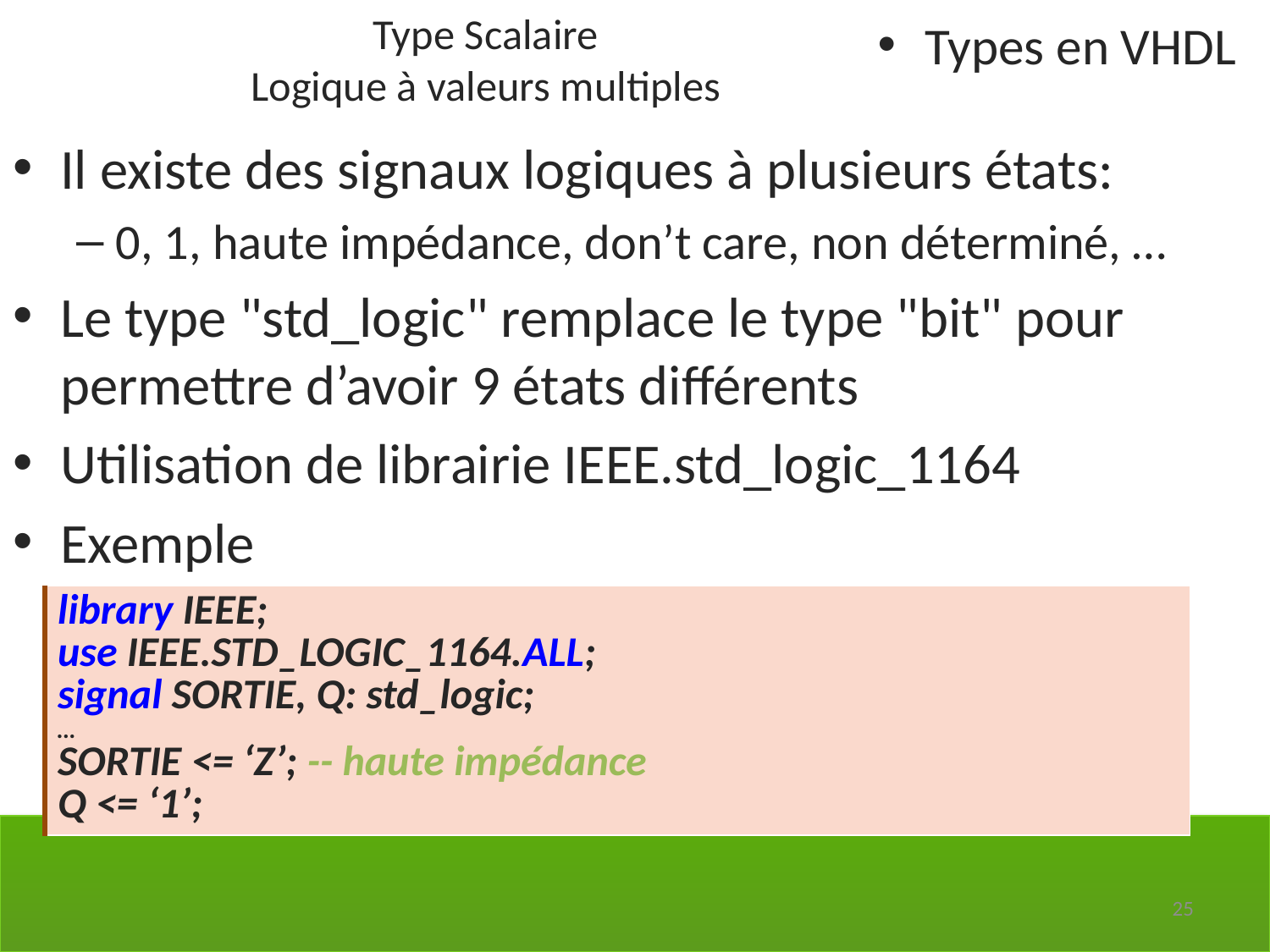

Type Scalaire
Logique à valeurs multiples
Types en VHDL
Il existe des signaux logiques à plusieurs états:
0, 1, haute impédance, don’t care, non déterminé, …
Le type "std_logic" remplace le type "bit" pour permettre d’avoir 9 états différents
Utilisation de librairie IEEE.std_logic_1164
Exemple

| library IEEE; use IEEE.STD\_LOGIC\_1164.ALL; signal SORTIE, Q: std\_logic; … SORTIE <= ‘Z’; -- haute impédance Q <= ‘1’; |
| --- |
25